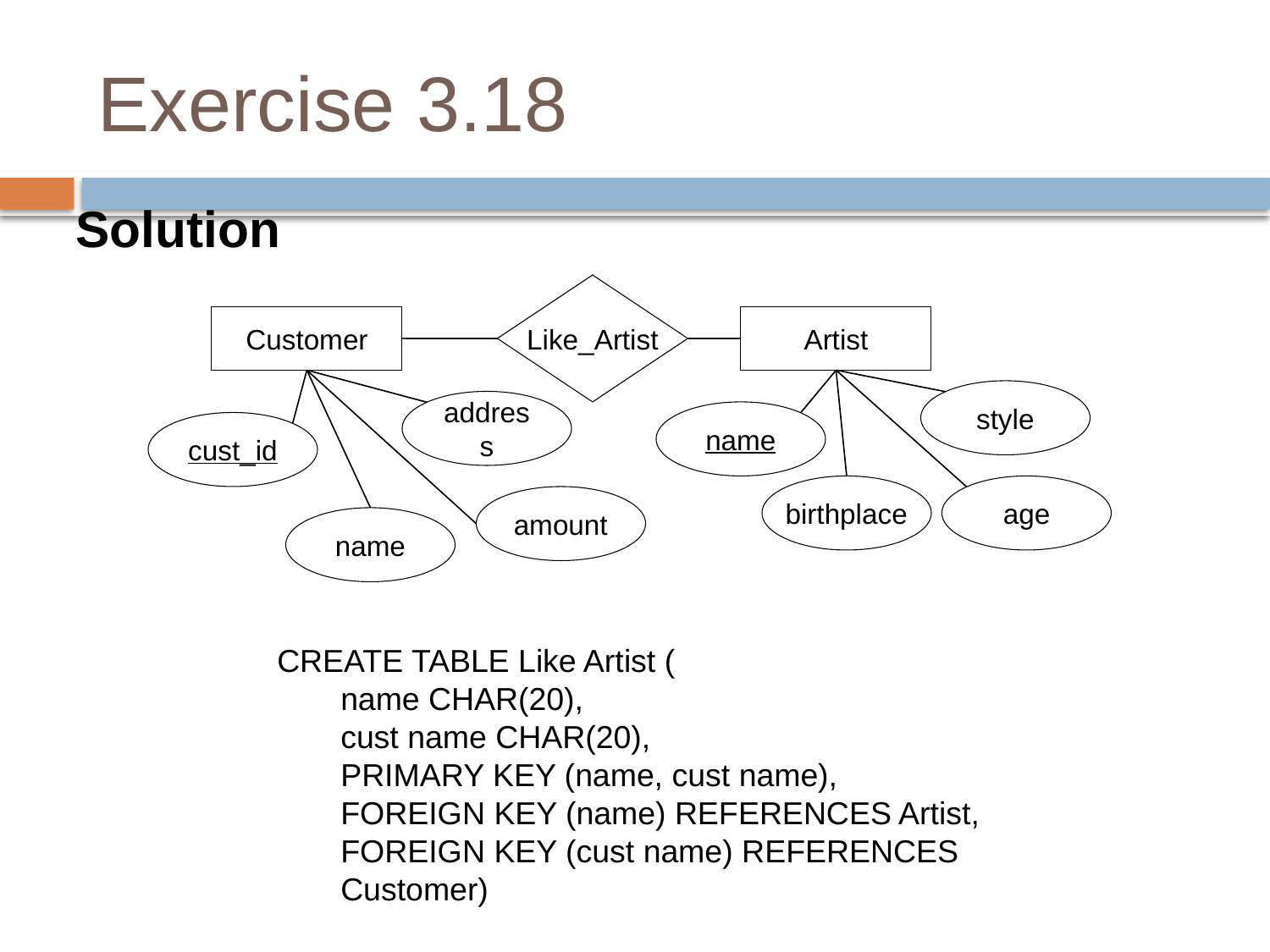

# Exercise 3.18
Solution
Like_Artist
Customer
Artist
style
address
name
cust_id
birthplace
age
amount
name
CREATE TABLE Like Artist (
name CHAR(20),
cust name CHAR(20),
PRIMARY KEY (name, cust name),
FOREIGN KEY (name) REFERENCES Artist,
FOREIGN KEY (cust name) REFERENCES Customer)